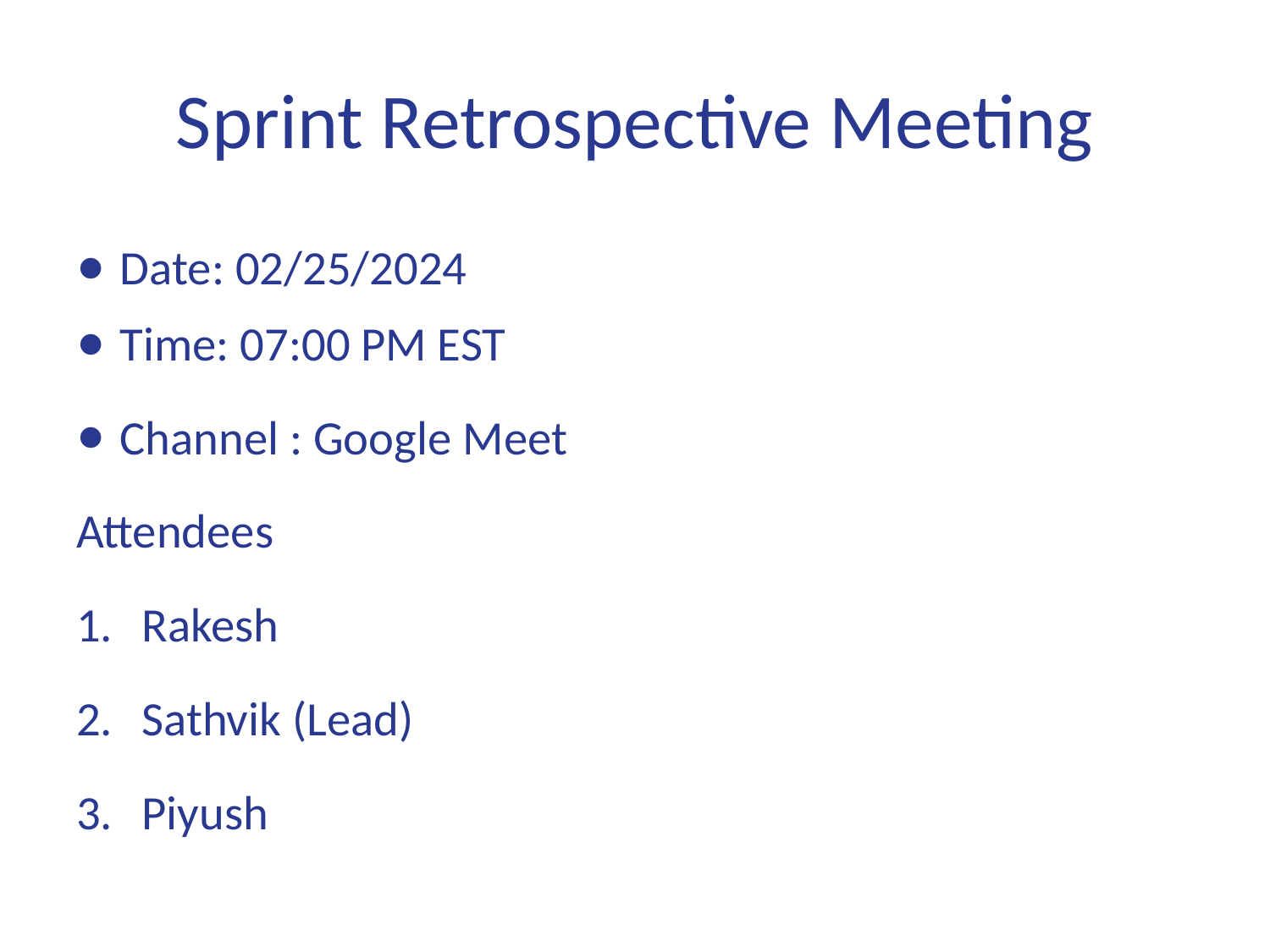

# Sprint Retrospective Meeting
Date: 02/25/2024
Time: 07:00 PM EST
Channel : Google Meet
Attendees
Rakesh
Sathvik (Lead)
Piyush